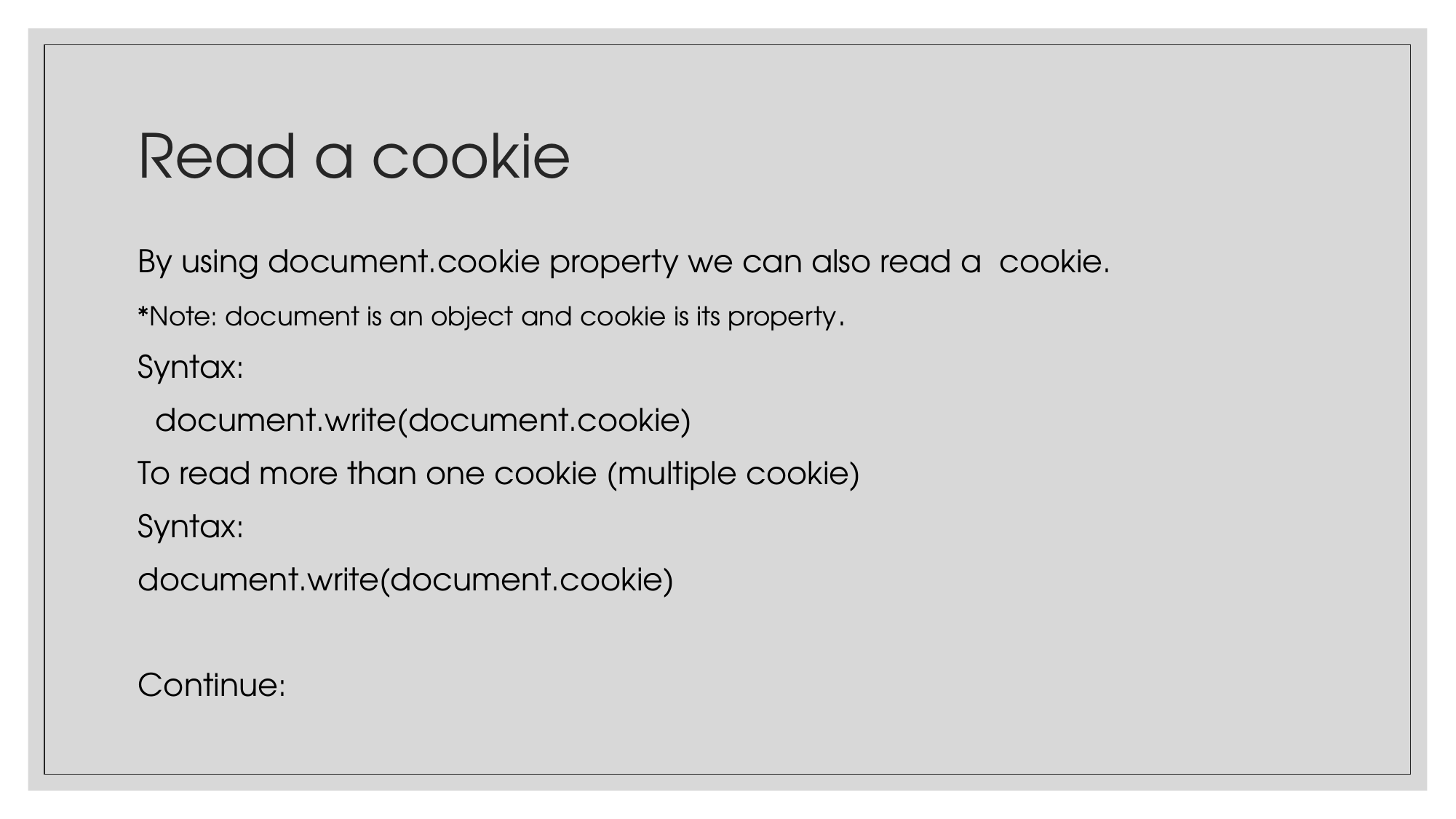

# Read a cookie
By using document.cookie property we can also read a  cookie.
*Note: document is an object and cookie is its property.
Syntax:
  document.write(document.cookie)
To read more than one cookie (multiple cookie)
Syntax:
document.write(document.cookie)

Continue: